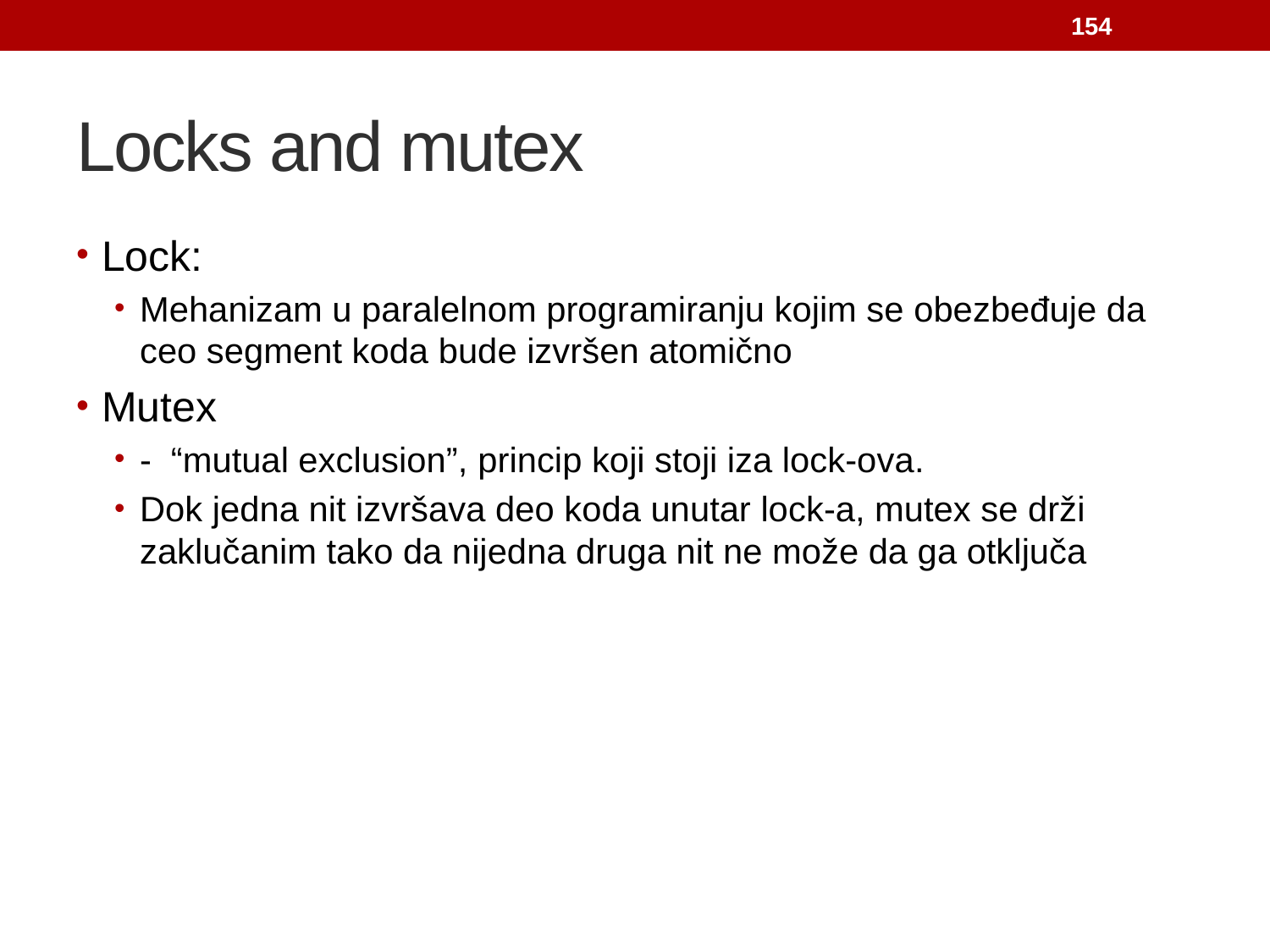

154
# Locks and mutex
Lock:
Mehanizam u paralelnom programiranju kojim se obezbeđuje da ceo segment koda bude izvršen atomično
Mutex
-  “mutual exclusion”, princip koji stoji iza lock-ova.
Dok jedna nit izvršava deo koda unutar lock-a, mutex se drži zaklučanim tako da nijedna druga nit ne može da ga otključa